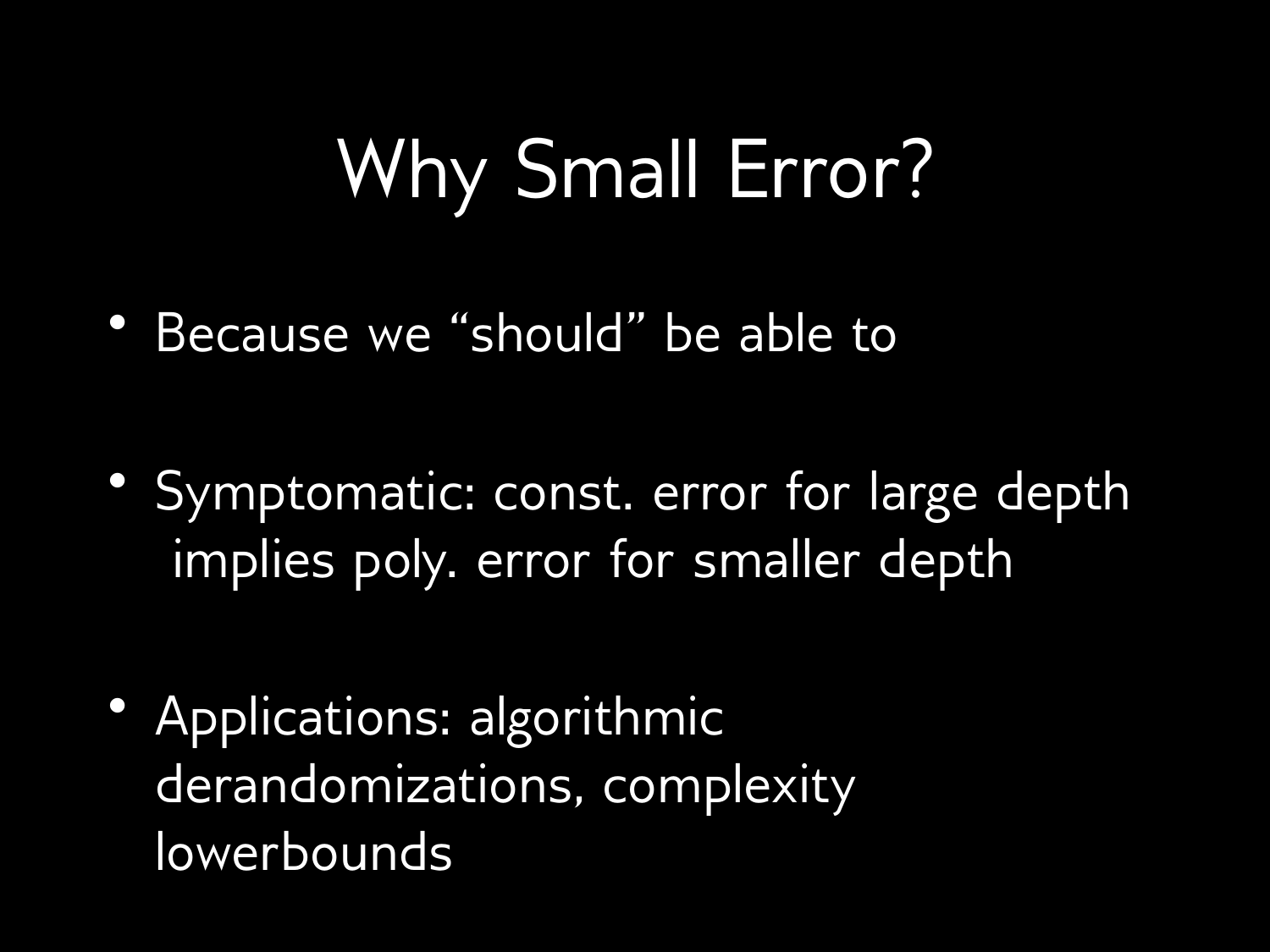

# Why Small Error?
Because we “should” be able to

Symptomatic: const. error for large depth   implies poly. error for smaller depth

Applications: algorithmic derandomizations, complexity lowerbounds